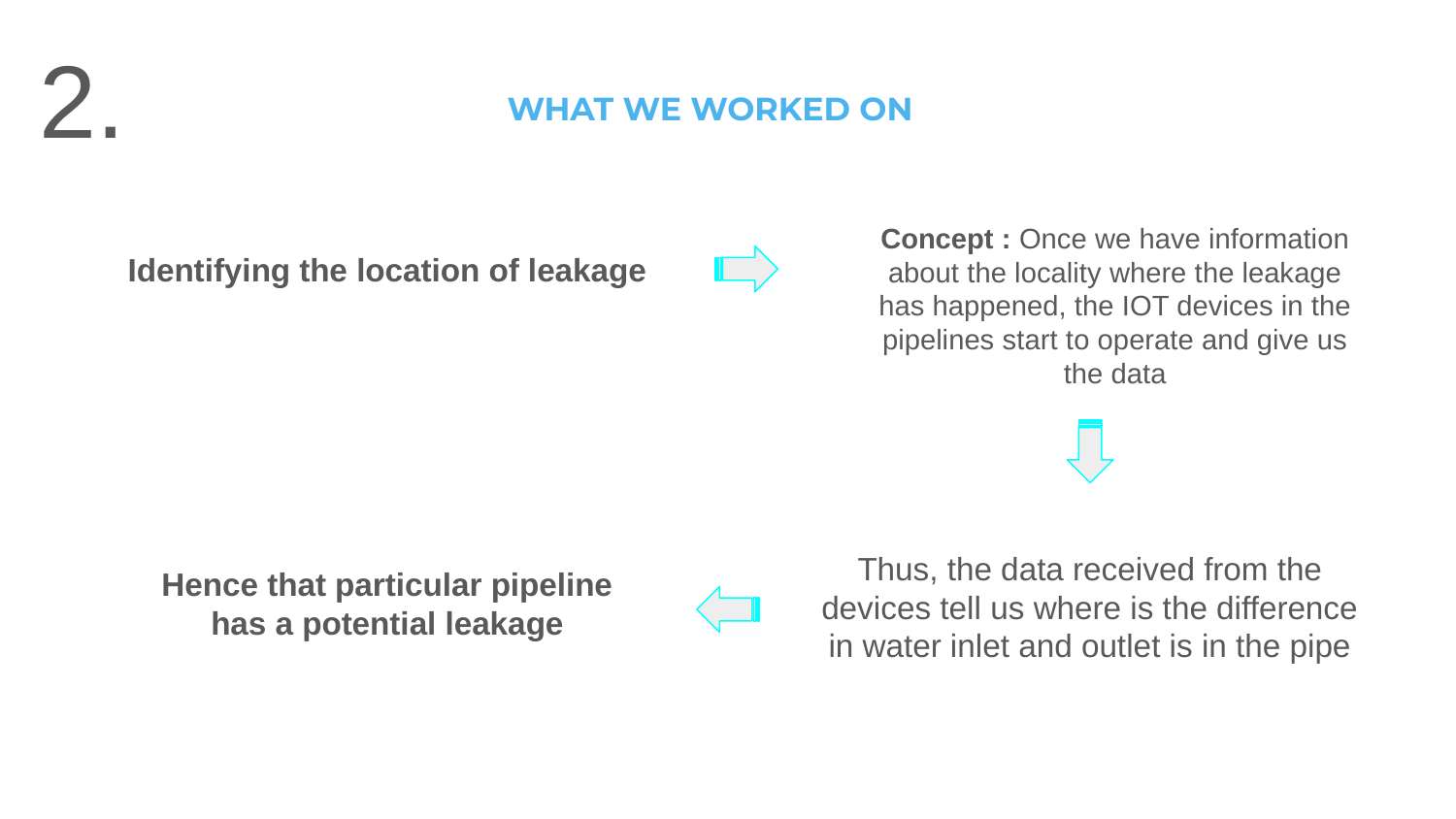

2.
WHAT WE WORKED ON
Concept : Once we have information about the locality where the leakage has happened, the IOT devices in the pipelines start to operate and give us the data

Identifying the location of leakage

Thus, the data received from the devices tell us where is the difference in water inlet and outlet is in the pipe
Hence that particular pipeline has a potential leakage